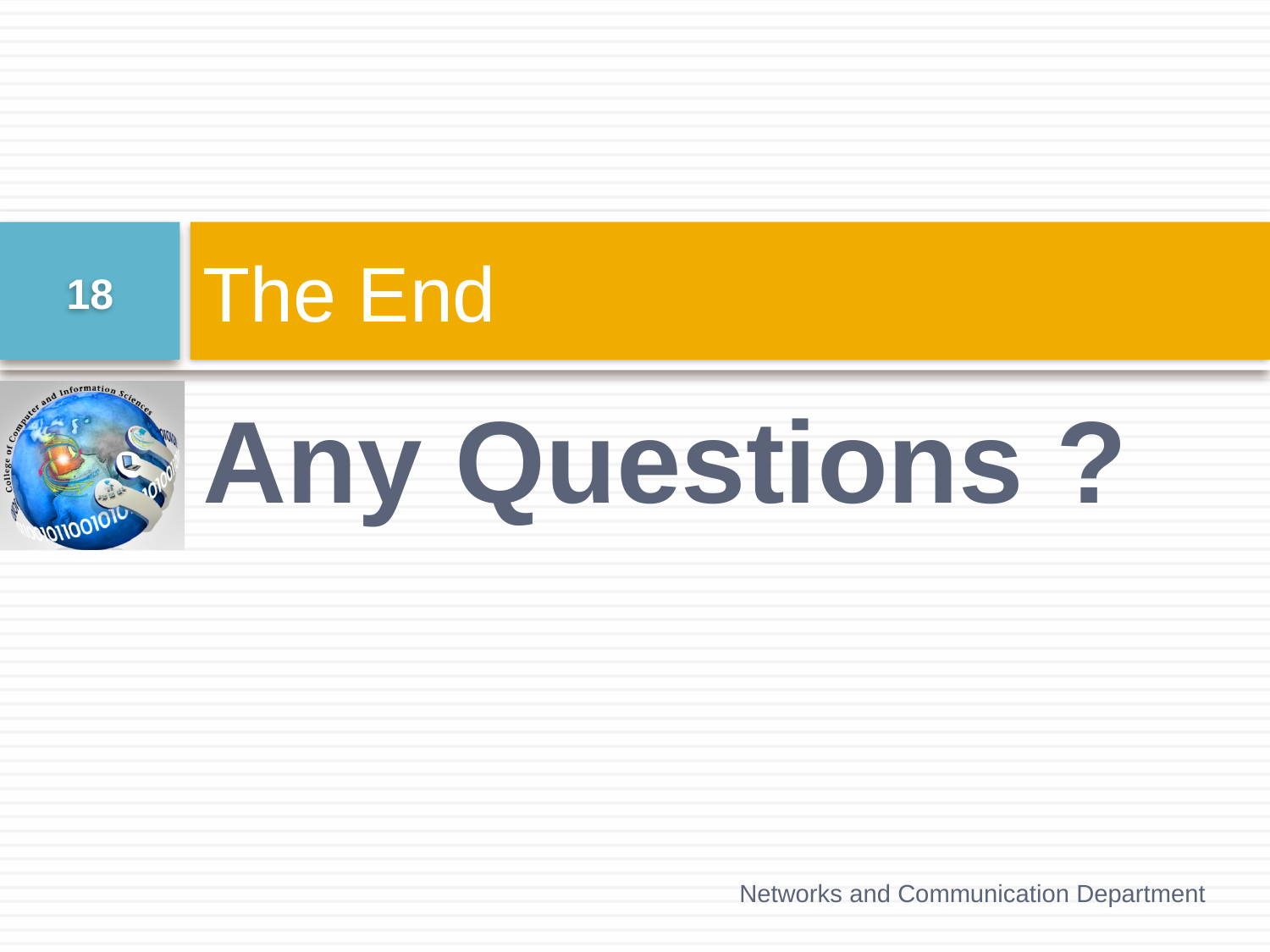

# The End
18
Any Questions ?
Networks and Communication Department